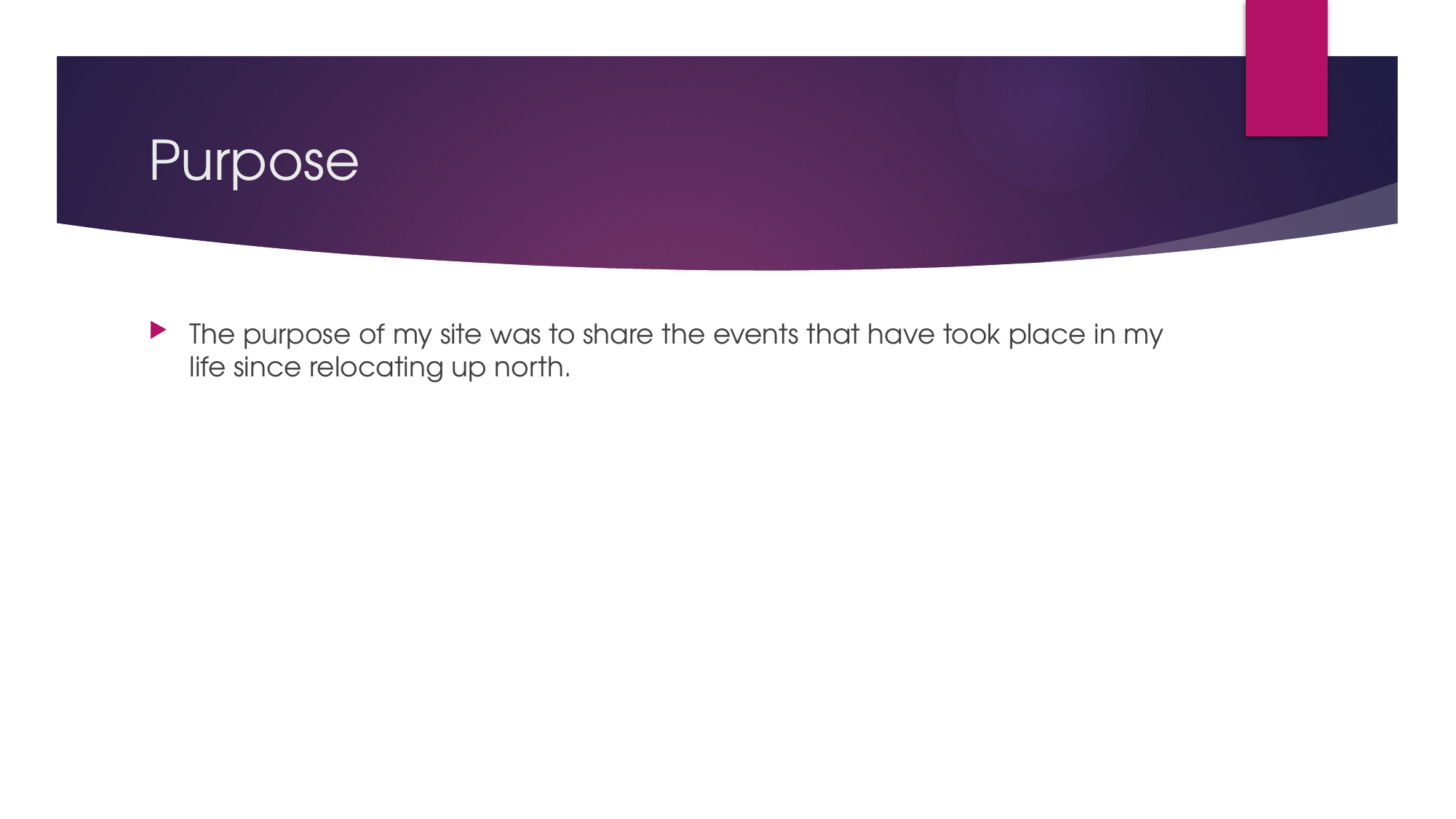

# Purpose
The purpose of my site was to share the events that have took place in my life since relocating up north.